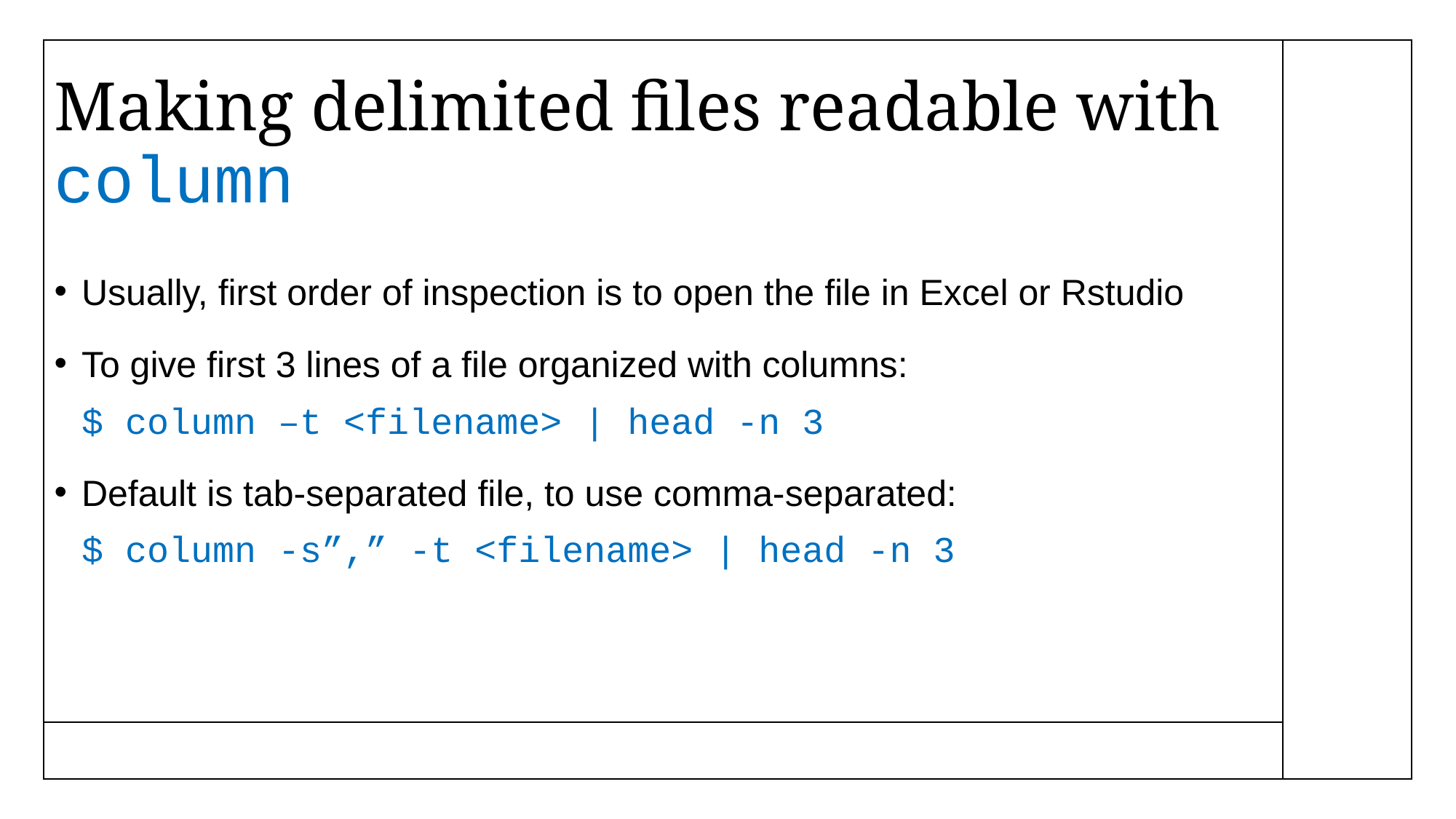

# Making delimited files readable with column
Usually, first order of inspection is to open the file in Excel or Rstudio
To give first 3 lines of a file organized with columns:
$ column –t <filename> | head -n 3
Default is tab-separated file, to use comma-separated:
$ column -s”,” -t <filename> | head -n 3